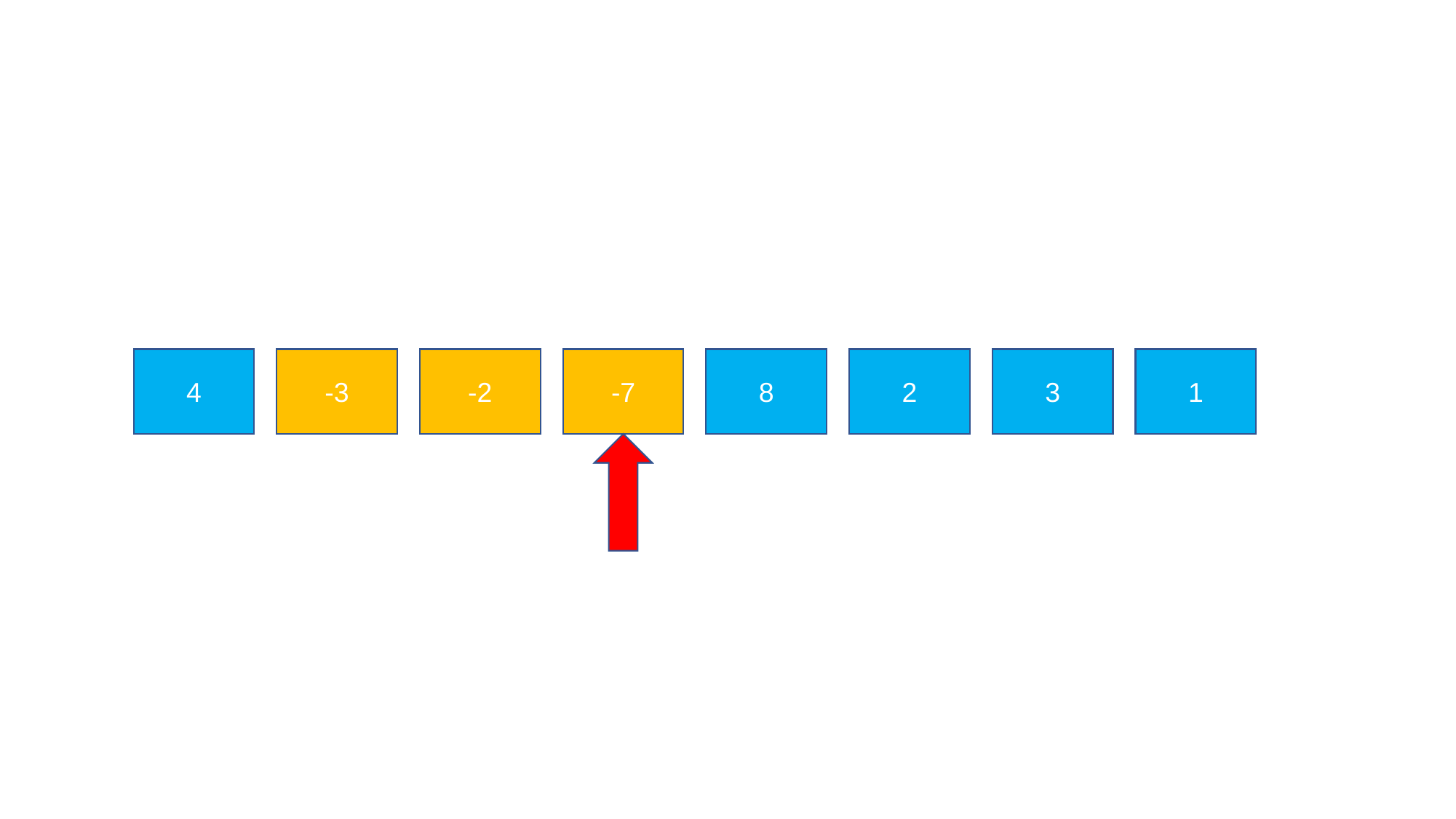

1
-2
-7
8
2
3
4
-3